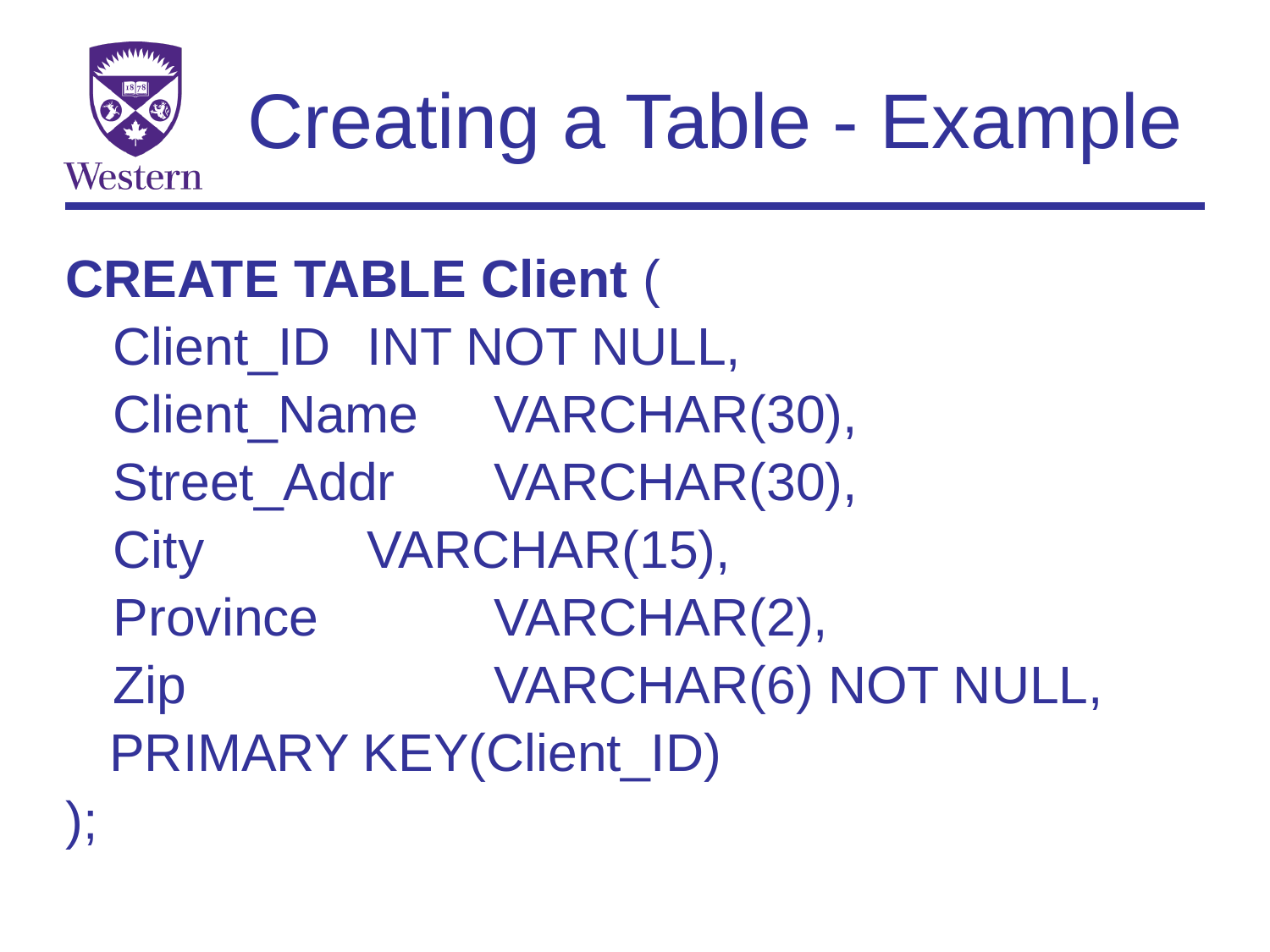

# Creating a Table - Example
CREATE TABLE Client (
	Client_ID	INT NOT NULL,
	Client_Name	VARCHAR(30),
	Street_Addr	VARCHAR(30),
	City		VARCHAR(15),
	Province		VARCHAR(2),
	Zip			VARCHAR(6) NOT NULL,
   PRIMARY KEY(Client_ID)
);